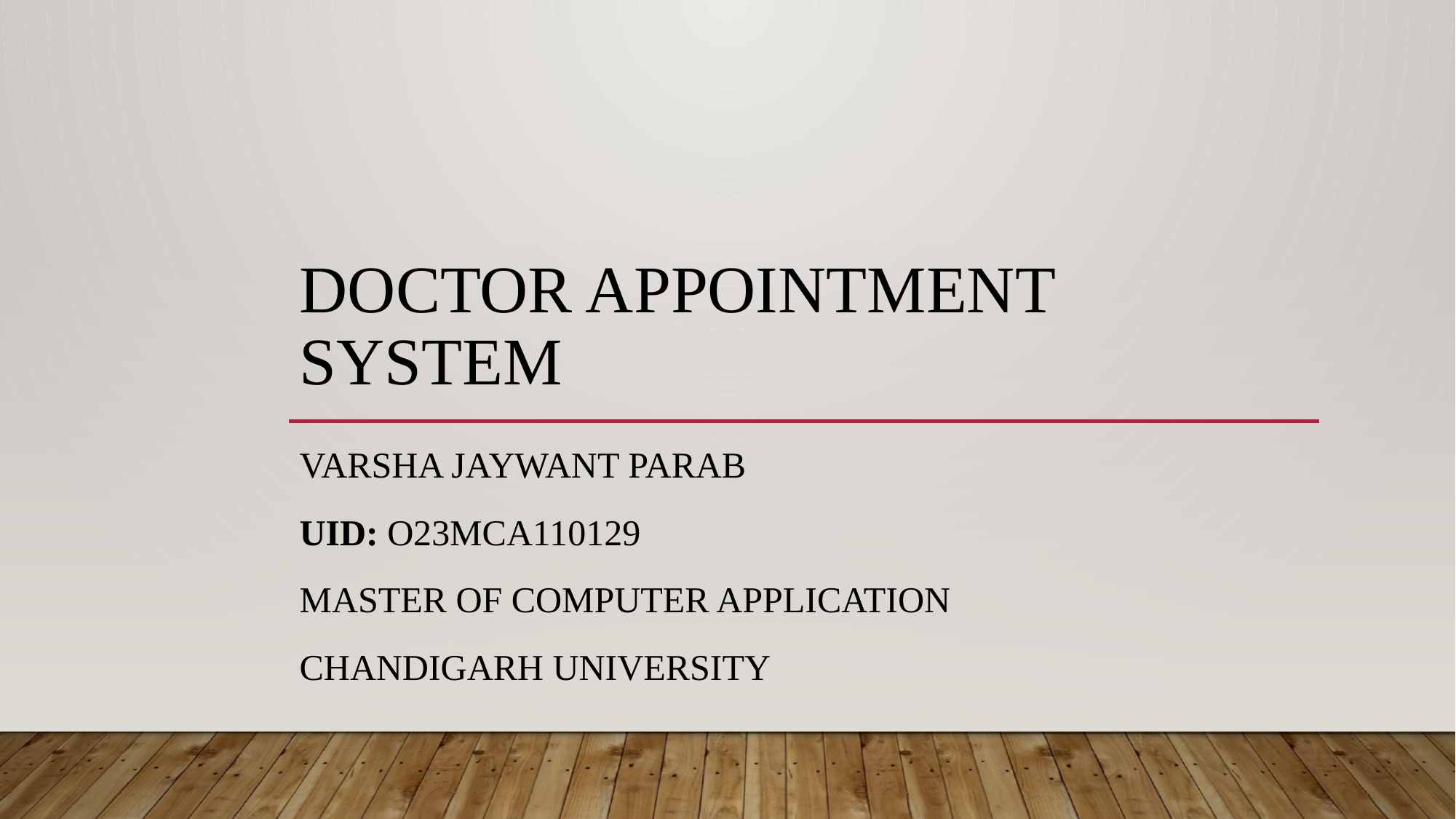

# Doctor Appointment System
Varsha Jaywant Parab
UID: O23MCA110129
Master of Computer Application
Chandigarh University